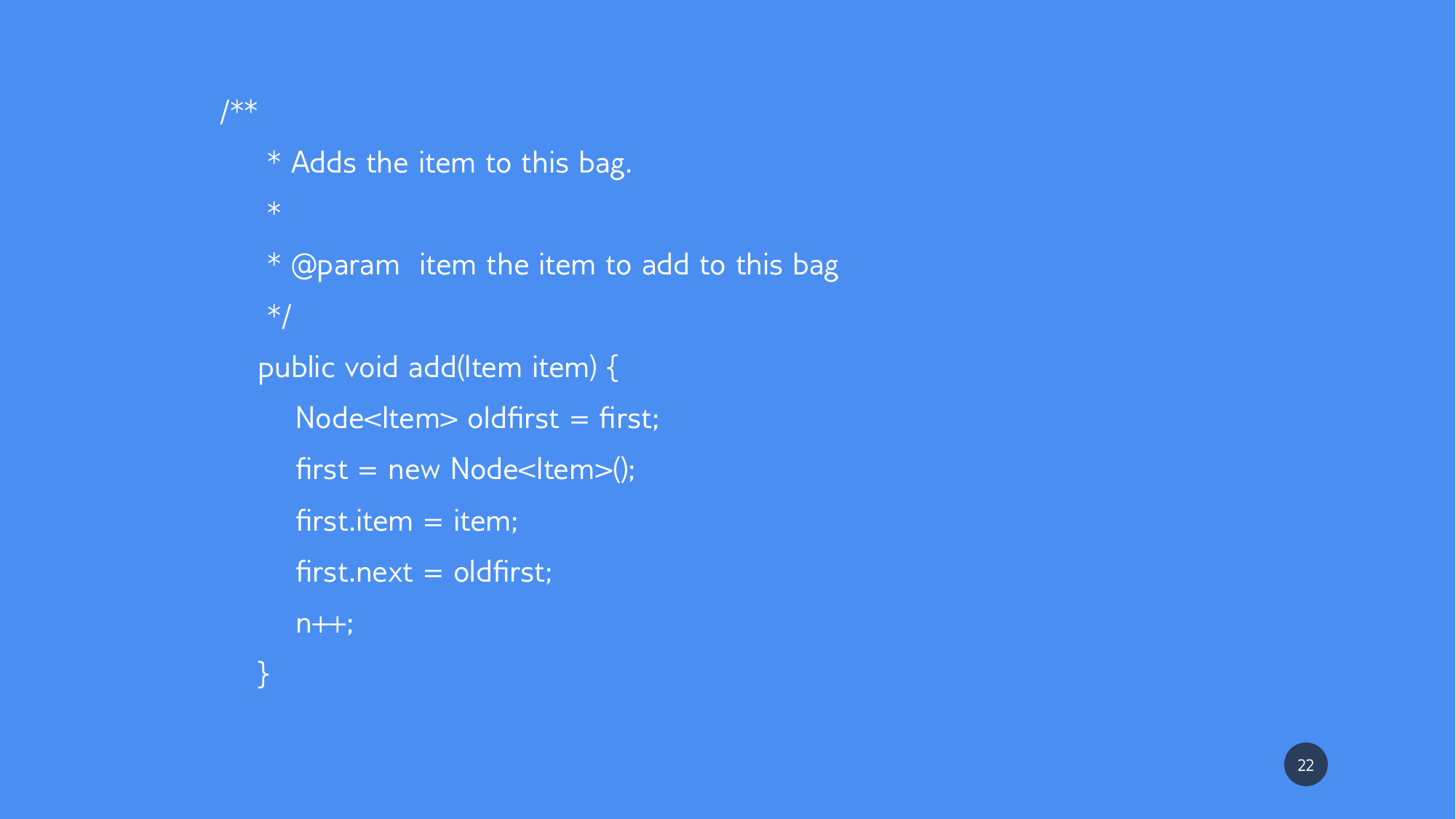

/**
     * Adds the item to this bag.
     *
     * @param  item the item to add to this bag
     */
    public void add(Item item) {
        Node<Item> oldfirst = first;
        first = new Node<Item>();
        first.item = item;
        first.next = oldfirst;
        n++;
    }

22